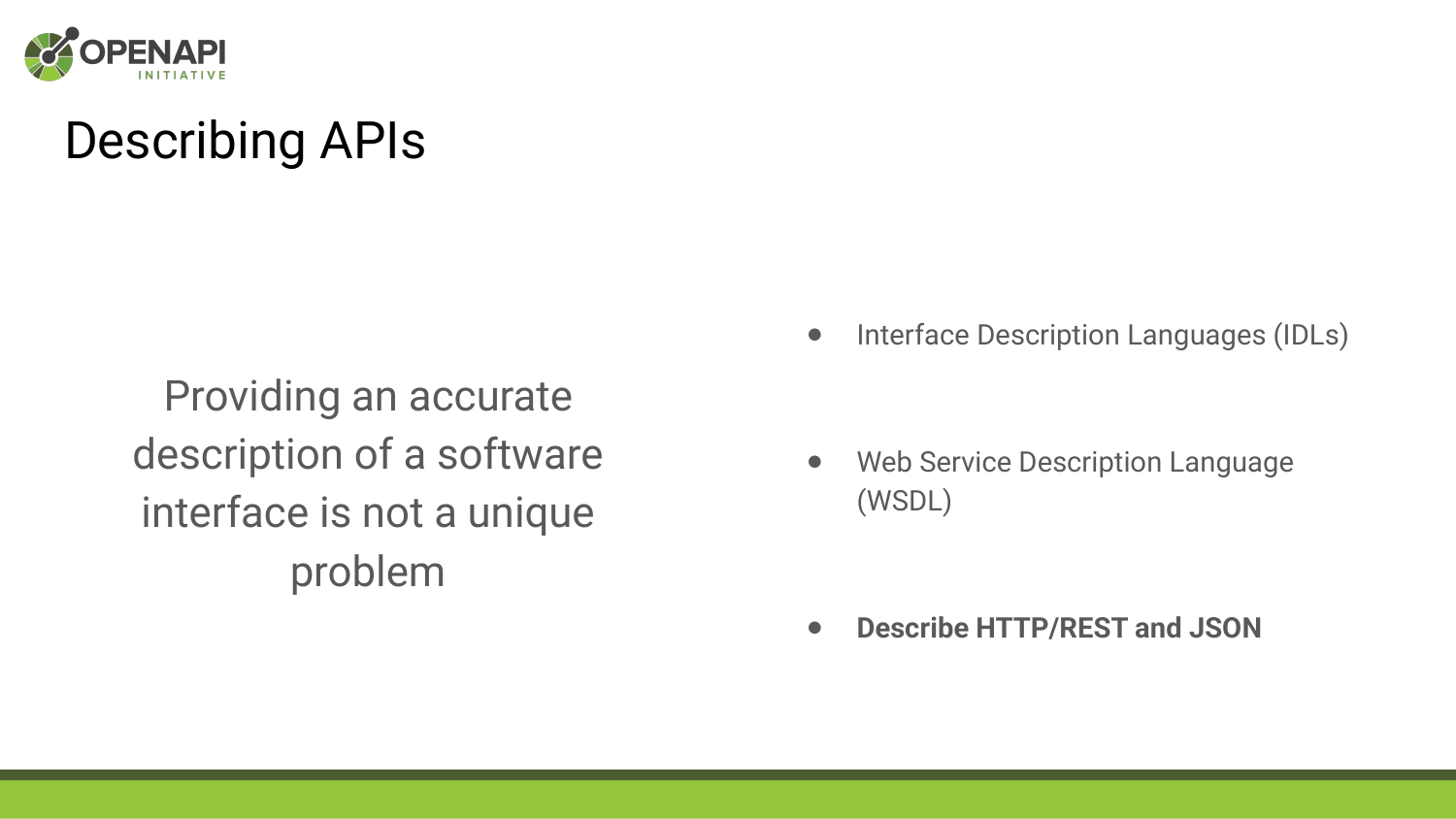

# Describing APIs
Providing an accurate description of a software interface is not a unique problem
Interface Description Languages (IDLs)

Web Service Description Language (WSDL)

Describe HTTP/REST and JSON